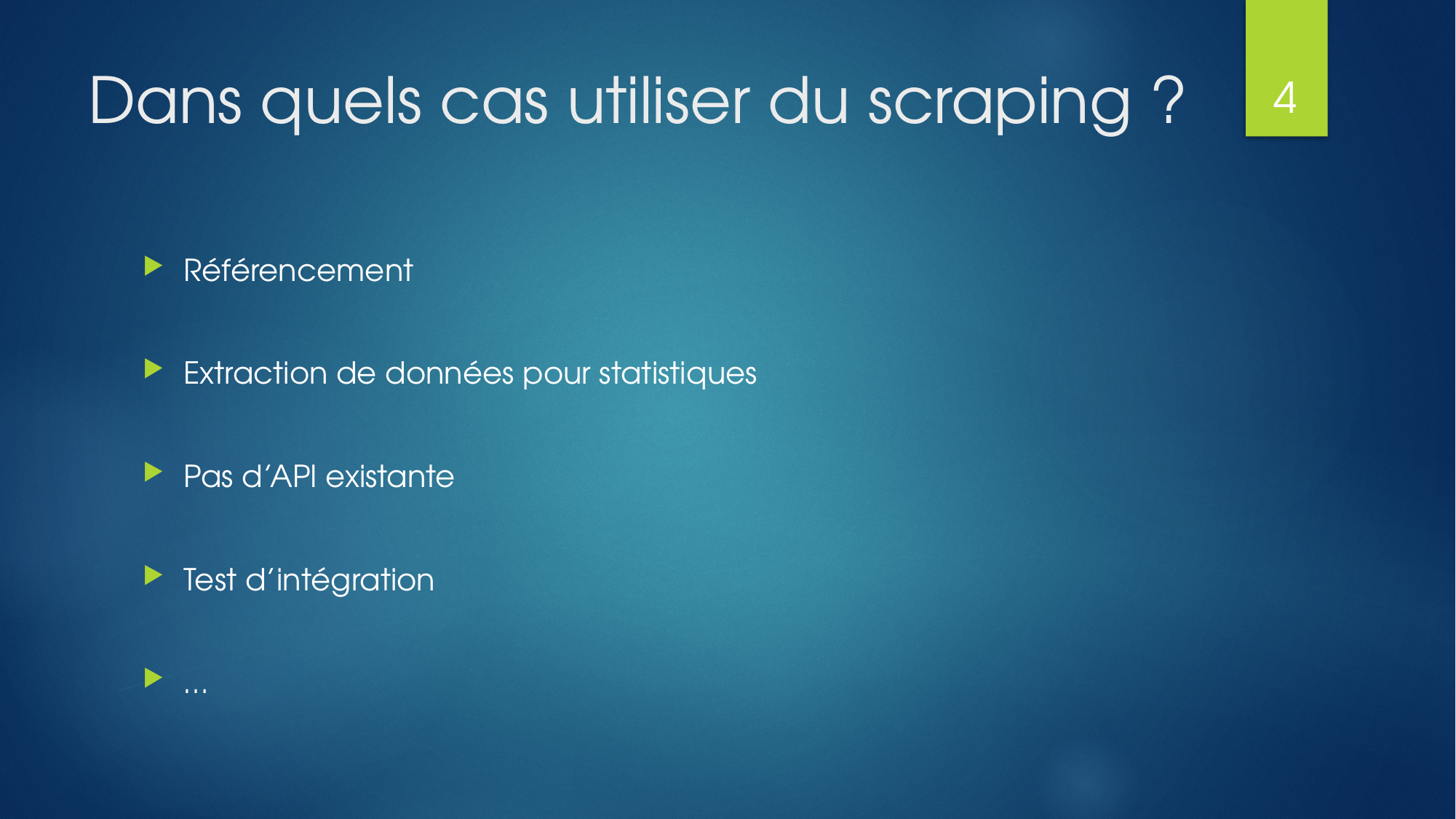

4
# Dans quels cas utiliser du scraping ?
Référencement

Extraction de données pour statistiques

Pas d’API existante

Test d’intégration

…